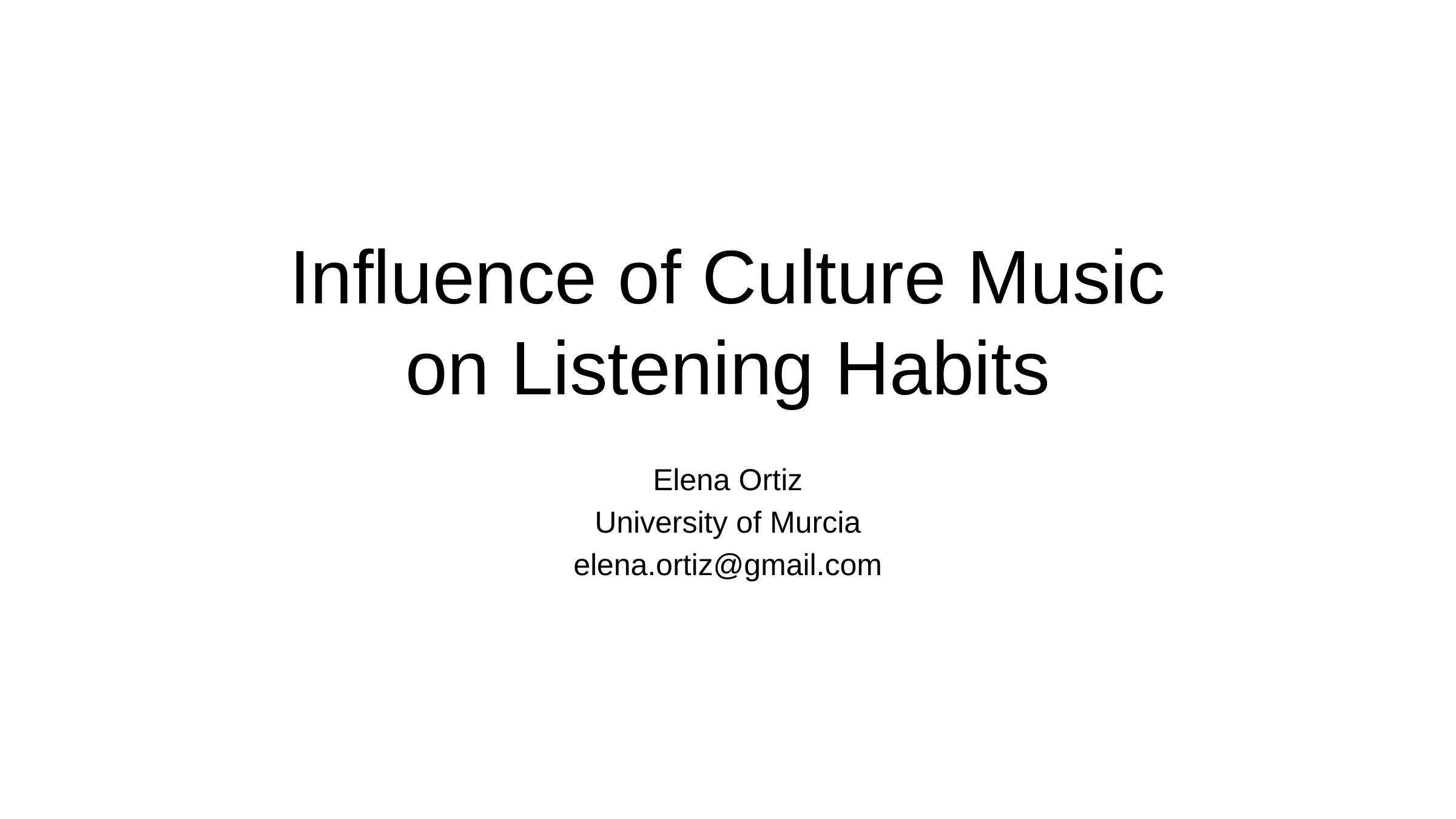

# Influence of Culture Music on Listening Habits
Elena Ortiz
University of Murcia
elena.ortiz@gmail.com